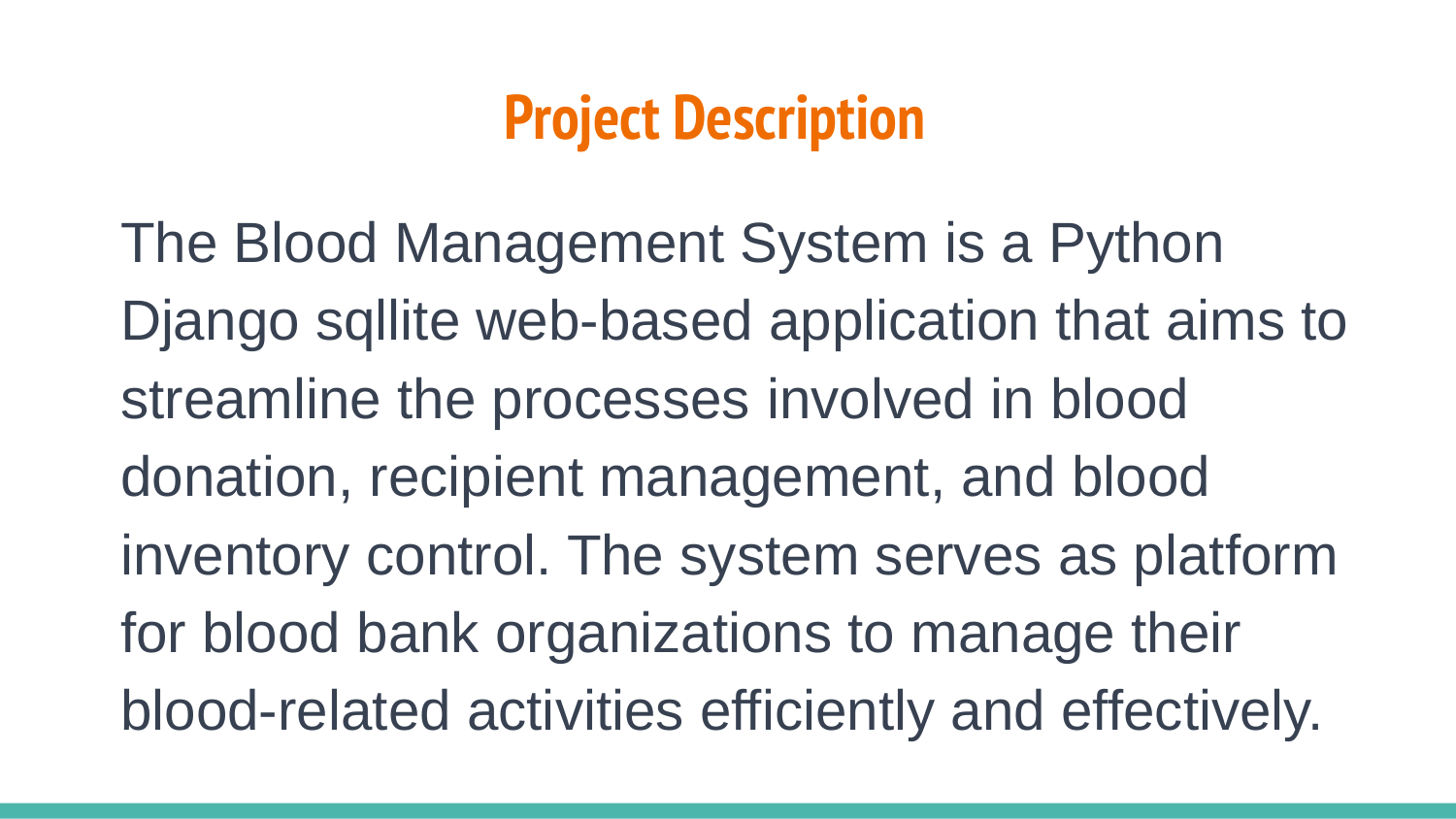

# Project Description
The Blood Management System is a Python Django sqllite web-based application that aims to streamline the processes involved in blood donation, recipient management, and blood inventory control. The system serves as platform for blood bank organizations to manage their blood-related activities efficiently and effectively.